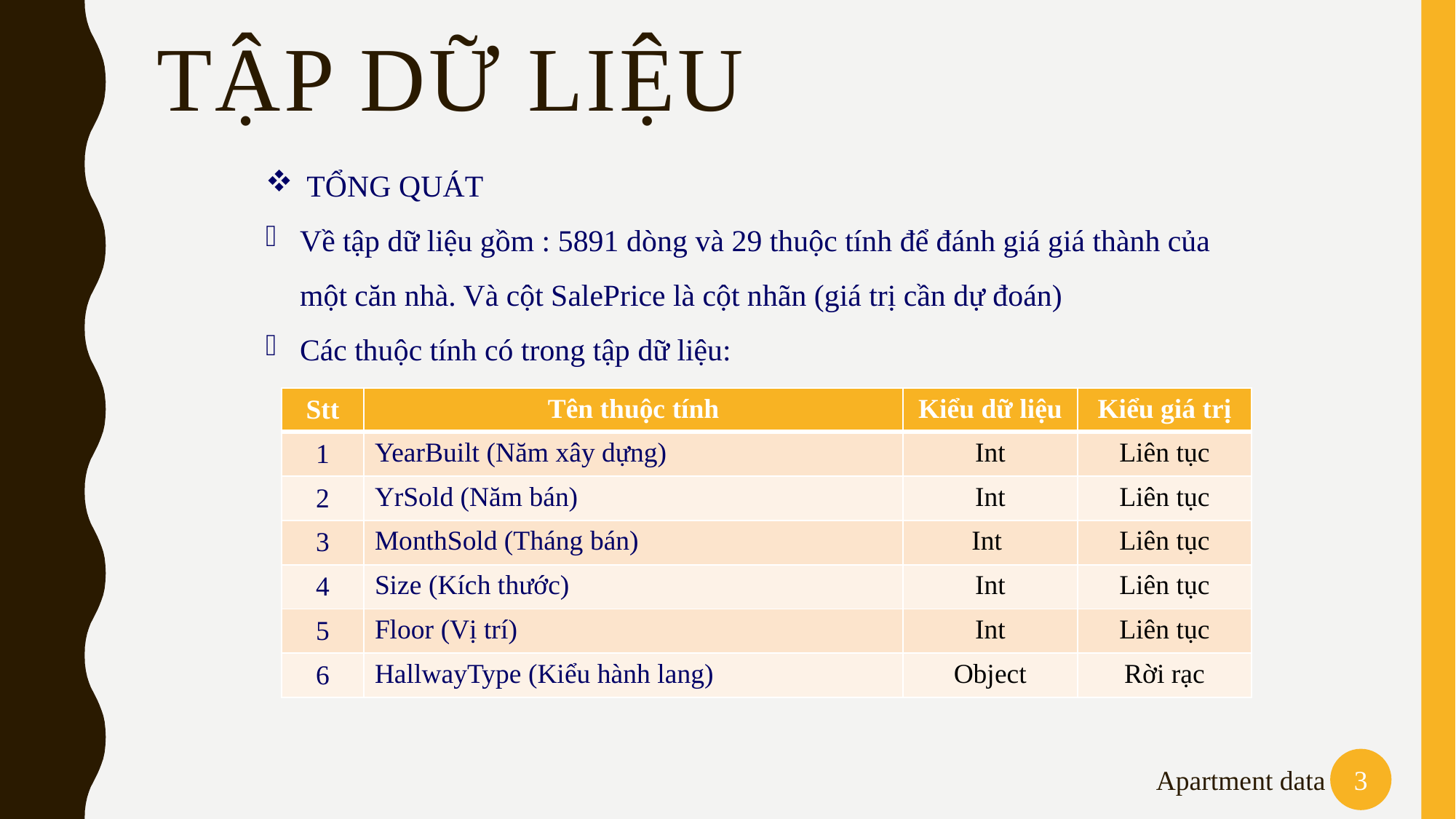

# TẬp dữ liệu
TỔNG QUÁT
Về tập dữ liệu gồm : 5891 dòng và 29 thuộc tính để đánh giá giá thành của một căn nhà. Và cột SalePrice là cột nhãn (giá trị cần dự đoán)
Các thuộc tính có trong tập dữ liệu:

| Stt | Tên thuộc tính | Kiểu dữ liệu | Kiểu giá trị |
| --- | --- | --- | --- |
| 1 | YearBuilt (Năm xây dựng) | Int | Liên tục |
| 2 | YrSold (Năm bán) | Int | Liên tục |
| 3 | MonthSold (Tháng bán) | Int | Liên tục |
| 4 | Size (Kích thước) | Int | Liên tục |
| 5 | Floor (Vị trí) | Int | Liên tục |
| 6 | HallwayType (Kiểu hành lang) | Object | Rời rạc |
3
Apartment data